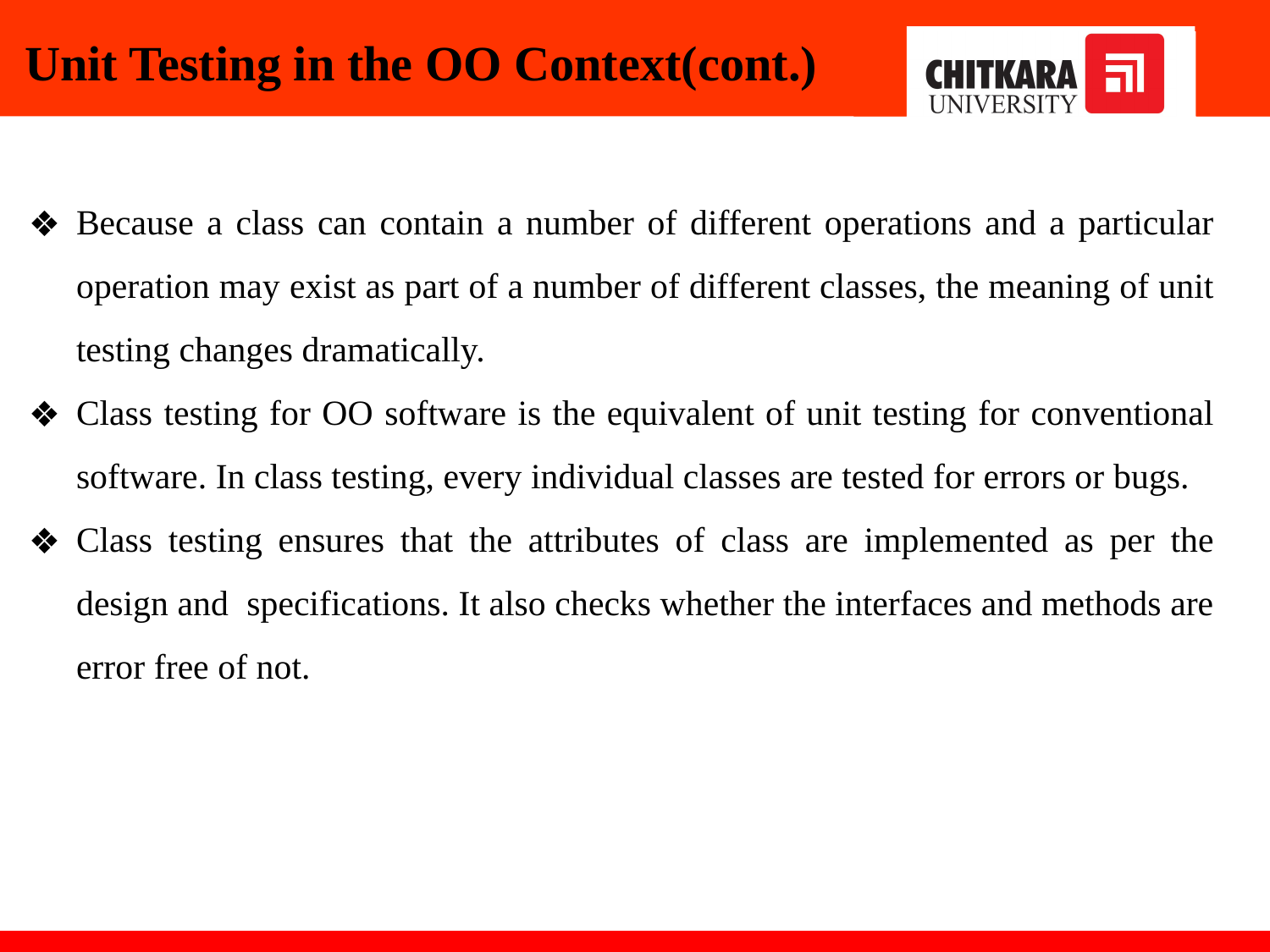

Unit Testing in the OO Context(cont.)
Because a class can contain a number of different operations and a particular operation may exist as part of a number of different classes, the meaning of unit testing changes dramatically.
Class testing for OO software is the equivalent of unit testing for conventional software. In class testing, every individual classes are tested for errors or bugs.
Class testing ensures that the attributes of class are implemented as per the design and  specifications. It also checks whether the interfaces and methods are error free of not.